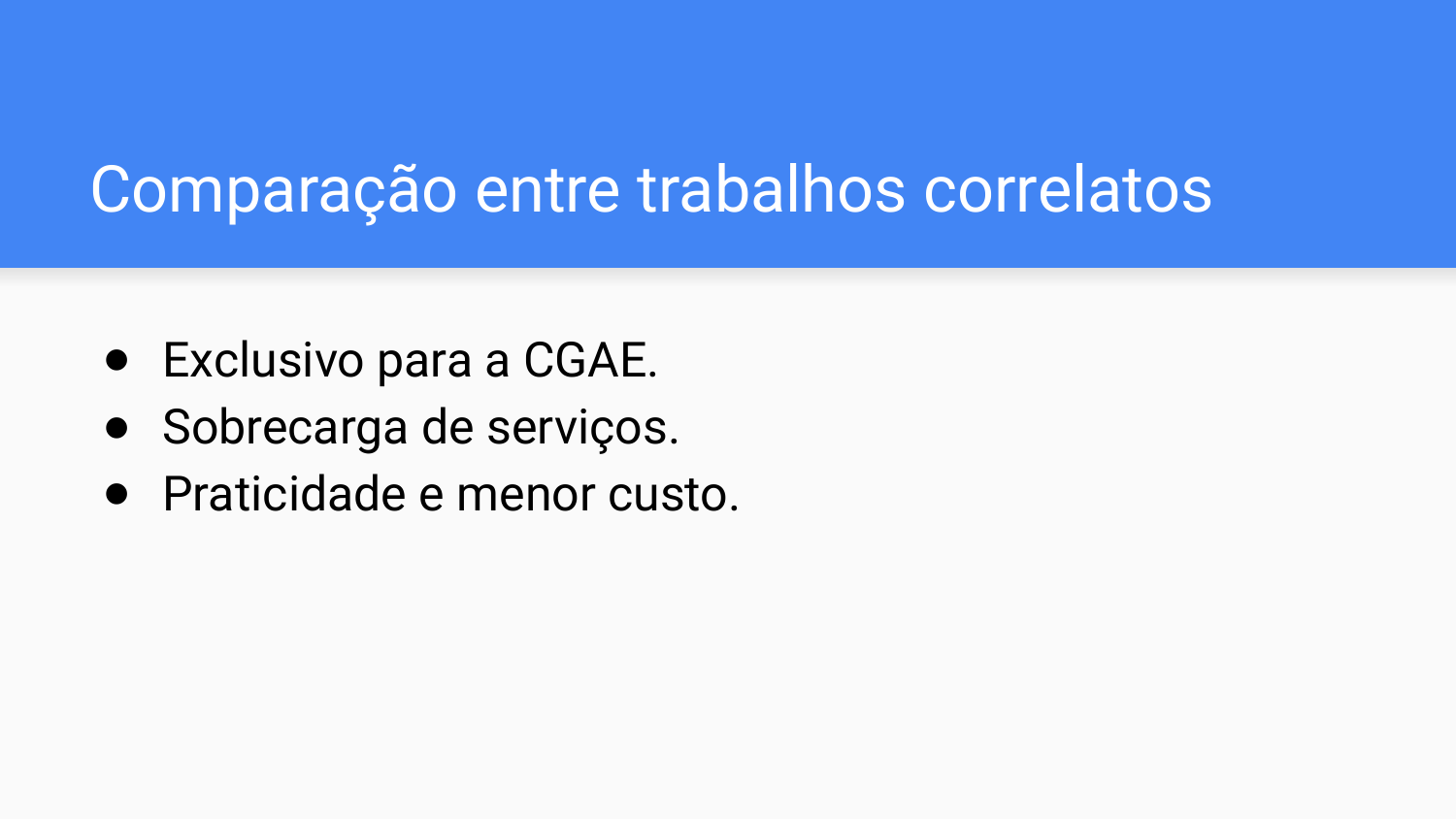

# Comparação entre trabalhos correlatos
Exclusivo para a CGAE.
Sobrecarga de serviços.
Praticidade e menor custo.